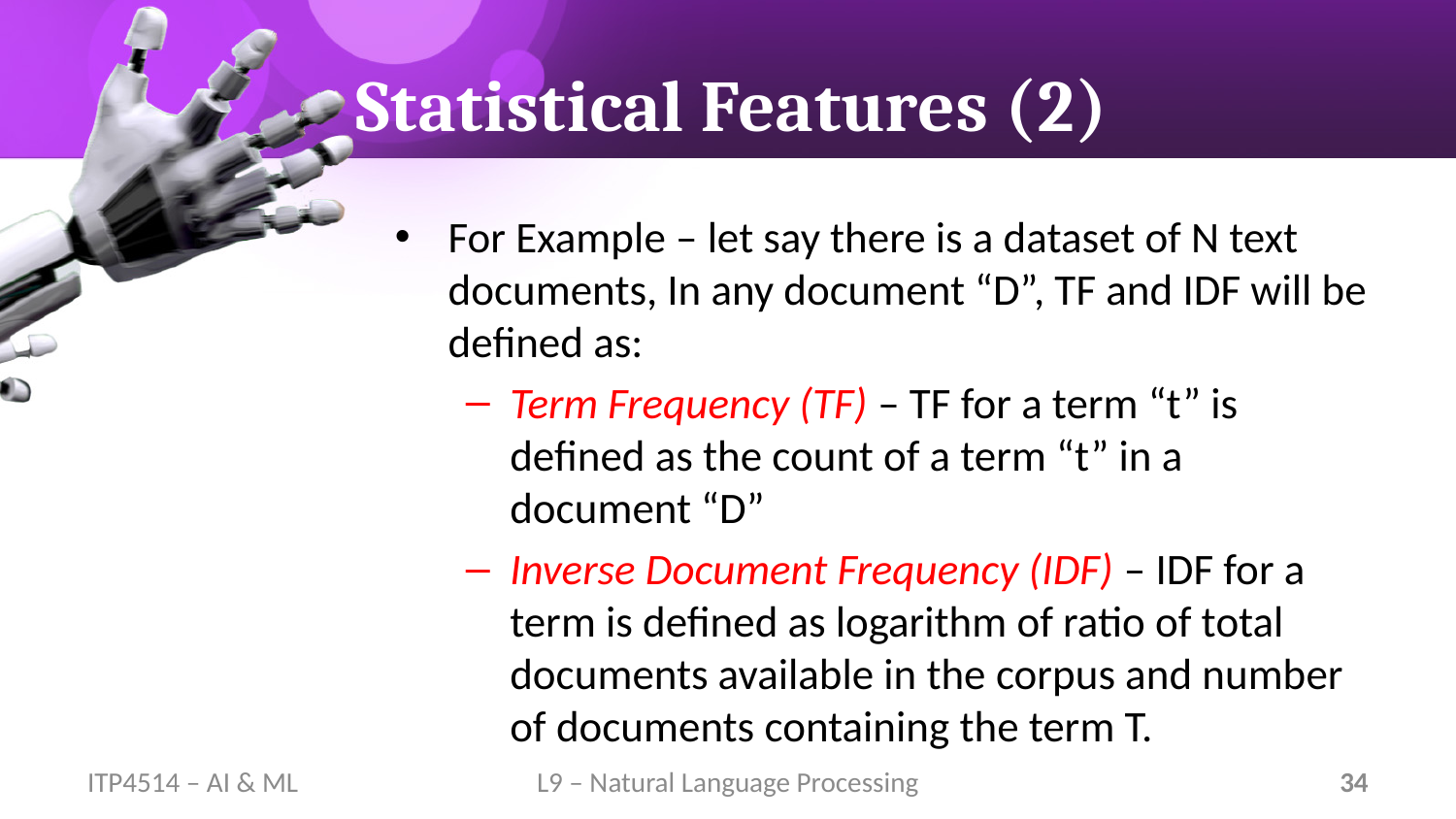

# Statistical Features (2)
For Example – let say there is a dataset of N text documents, In any document “D”, TF and IDF will be defined as:
Term Frequency (TF) – TF for a term “t” is defined as the count of a term “t” in a document “D”
Inverse Document Frequency (IDF) – IDF for a term is defined as logarithm of ratio of total documents available in the corpus and number of documents containing the term T.

ITP4514 – AI & ML
L9 – Natural Language Processing
34